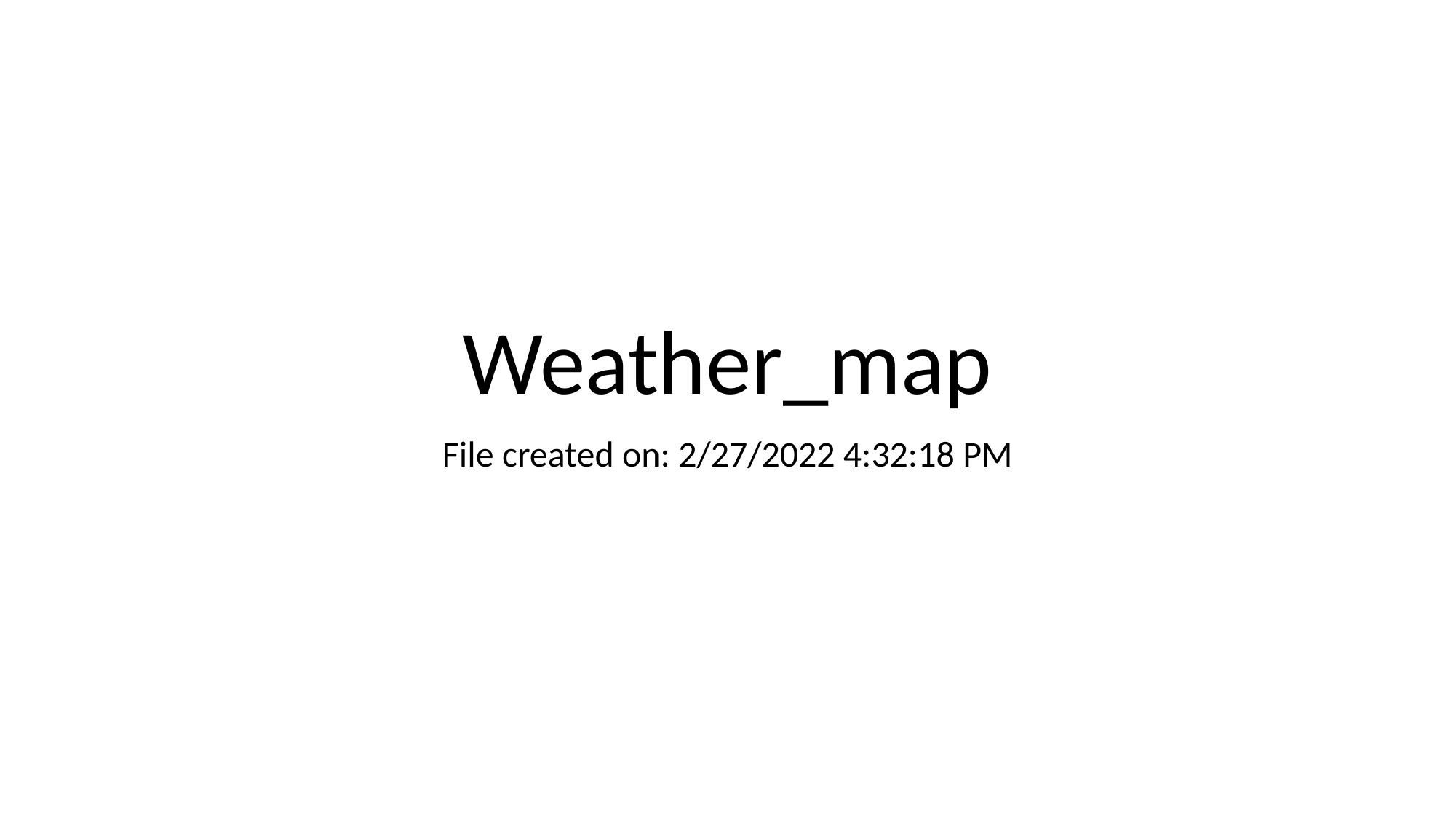

# Weather_map
File created on: 2/27/2022 4:32:18 PM